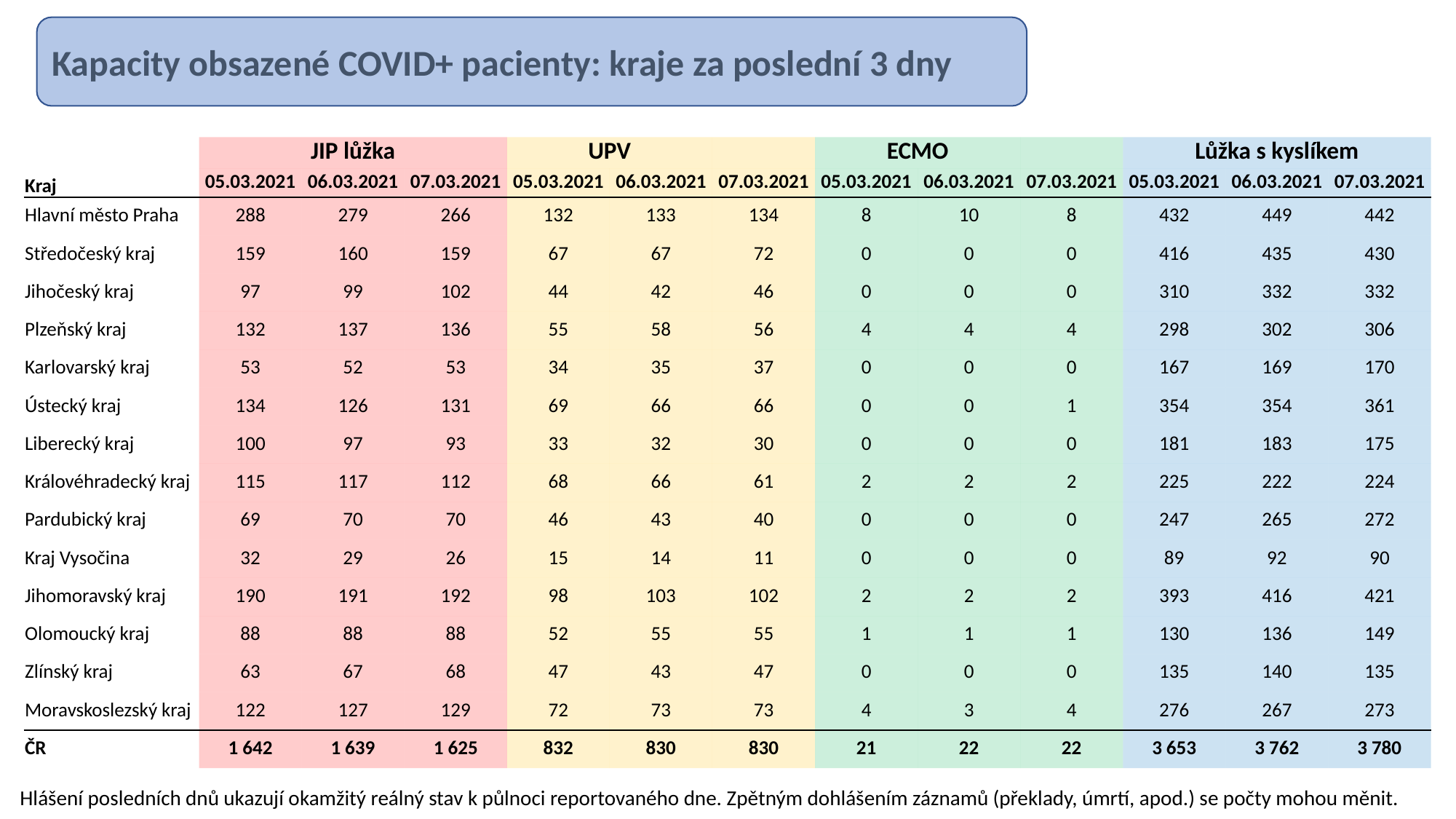

Kapacity obsazené COVID+ pacienty: kraje za poslední 3 dny
|  | JIP lůžka |  |  | UPV |  |  | ECMO |  |  | Lůžka s kyslíkem |  |  |
| --- | --- | --- | --- | --- | --- | --- | --- | --- | --- | --- | --- | --- |
| Kraj | 05.03.2021 | 06.03.2021 | 07.03.2021 | 05.03.2021 | 06.03.2021 | 07.03.2021 | 05.03.2021 | 06.03.2021 | 07.03.2021 | 05.03.2021 | 06.03.2021 | 07.03.2021 |
| Hlavní město Praha | 288 | 279 | 266 | 132 | 133 | 134 | 8 | 10 | 8 | 432 | 449 | 442 |
| Středočeský kraj | 159 | 160 | 159 | 67 | 67 | 72 | 0 | 0 | 0 | 416 | 435 | 430 |
| Jihočeský kraj | 97 | 99 | 102 | 44 | 42 | 46 | 0 | 0 | 0 | 310 | 332 | 332 |
| Plzeňský kraj | 132 | 137 | 136 | 55 | 58 | 56 | 4 | 4 | 4 | 298 | 302 | 306 |
| Karlovarský kraj | 53 | 52 | 53 | 34 | 35 | 37 | 0 | 0 | 0 | 167 | 169 | 170 |
| Ústecký kraj | 134 | 126 | 131 | 69 | 66 | 66 | 0 | 0 | 1 | 354 | 354 | 361 |
| Liberecký kraj | 100 | 97 | 93 | 33 | 32 | 30 | 0 | 0 | 0 | 181 | 183 | 175 |
| Královéhradecký kraj | 115 | 117 | 112 | 68 | 66 | 61 | 2 | 2 | 2 | 225 | 222 | 224 |
| Pardubický kraj | 69 | 70 | 70 | 46 | 43 | 40 | 0 | 0 | 0 | 247 | 265 | 272 |
| Kraj Vysočina | 32 | 29 | 26 | 15 | 14 | 11 | 0 | 0 | 0 | 89 | 92 | 90 |
| Jihomoravský kraj | 190 | 191 | 192 | 98 | 103 | 102 | 2 | 2 | 2 | 393 | 416 | 421 |
| Olomoucký kraj | 88 | 88 | 88 | 52 | 55 | 55 | 1 | 1 | 1 | 130 | 136 | 149 |
| Zlínský kraj | 63 | 67 | 68 | 47 | 43 | 47 | 0 | 0 | 0 | 135 | 140 | 135 |
| Moravskoslezský kraj | 122 | 127 | 129 | 72 | 73 | 73 | 4 | 3 | 4 | 276 | 267 | 273 |
| ČR | 1 642 | 1 639 | 1 625 | 832 | 830 | 830 | 21 | 22 | 22 | 3 653 | 3 762 | 3 780 |
Hlášení posledních dnů ukazují okamžitý reálný stav k půlnoci reportovaného dne. Zpětným dohlášením záznamů (překlady, úmrtí, apod.) se počty mohou měnit.